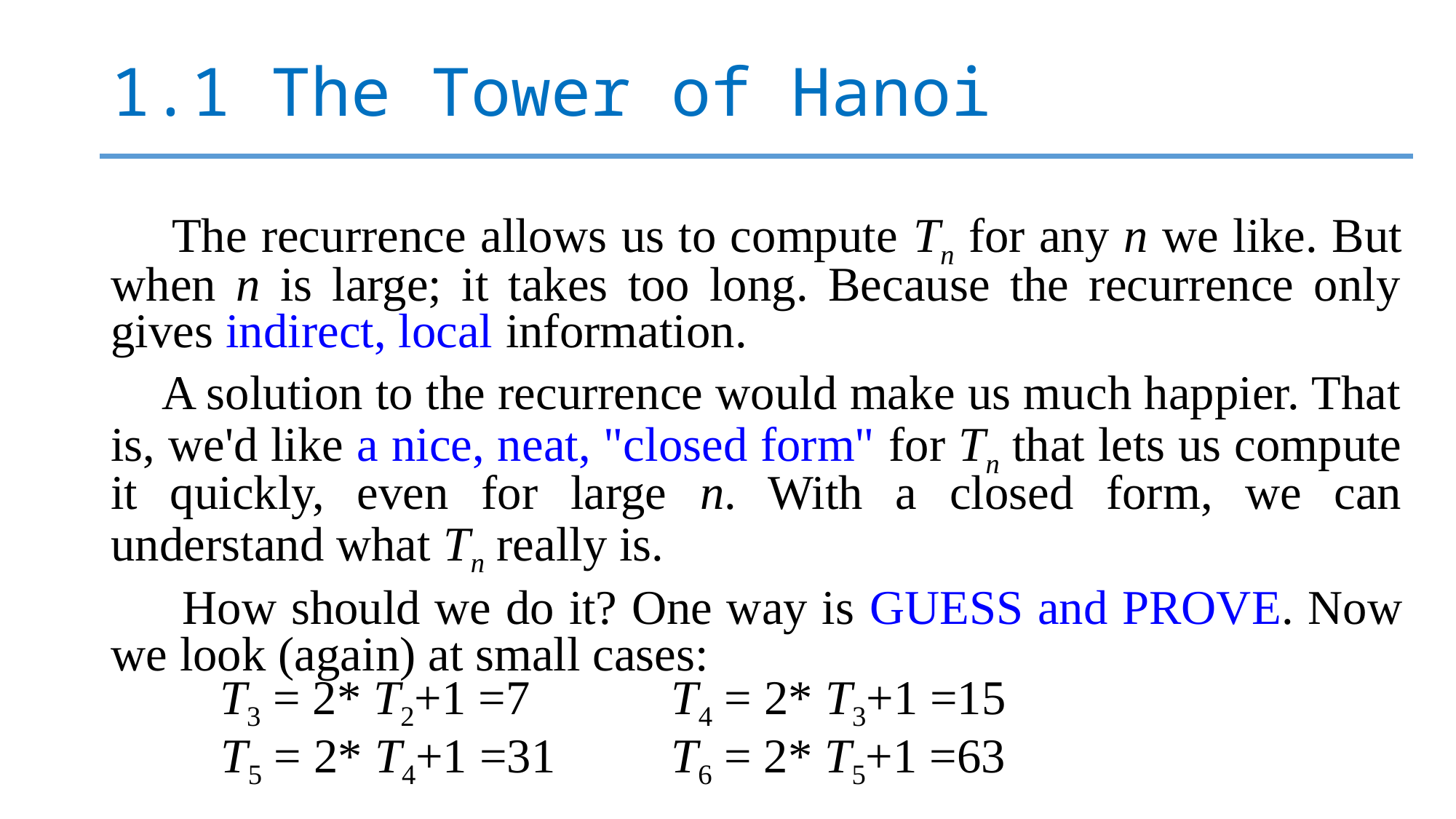

# 1.1 The Tower of Hanoi
    The recurrence allows us to compute Tn for any n we like. But when n is large; it takes too long. Because the recurrence only gives indirect, local information.
    A solution to the recurrence would make us much happier. That is, we'd like a nice, neat, "closed form" for Tn that lets us compute it quickly, even for large n. With a closed form, we can understand what Tn really is.
     How should we do it? One way is GUESS and PROVE. Now we look (again) at small cases:
 T4 = 2* T3+1 =15
	T3 = 2* T2+1 =7
T6 = 2* T5+1 =63
T5 = 2* T4+1 =31